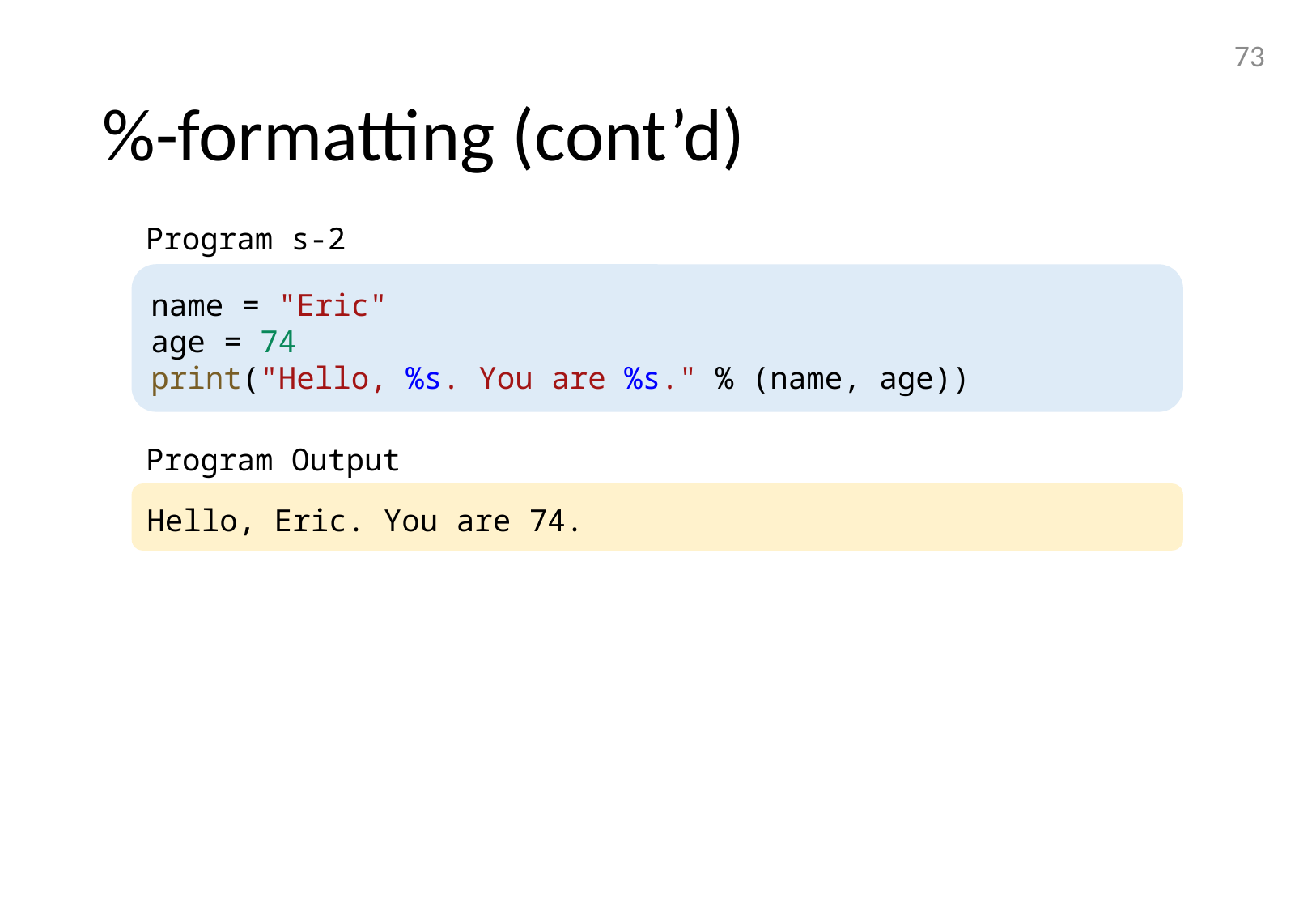

73
# %-formatting (cont’d)
Program s-2
name = "Eric"
age = 74
print("Hello, %s. You are %s." % (name, age))
Program Output
Hello, Eric. You are 74.